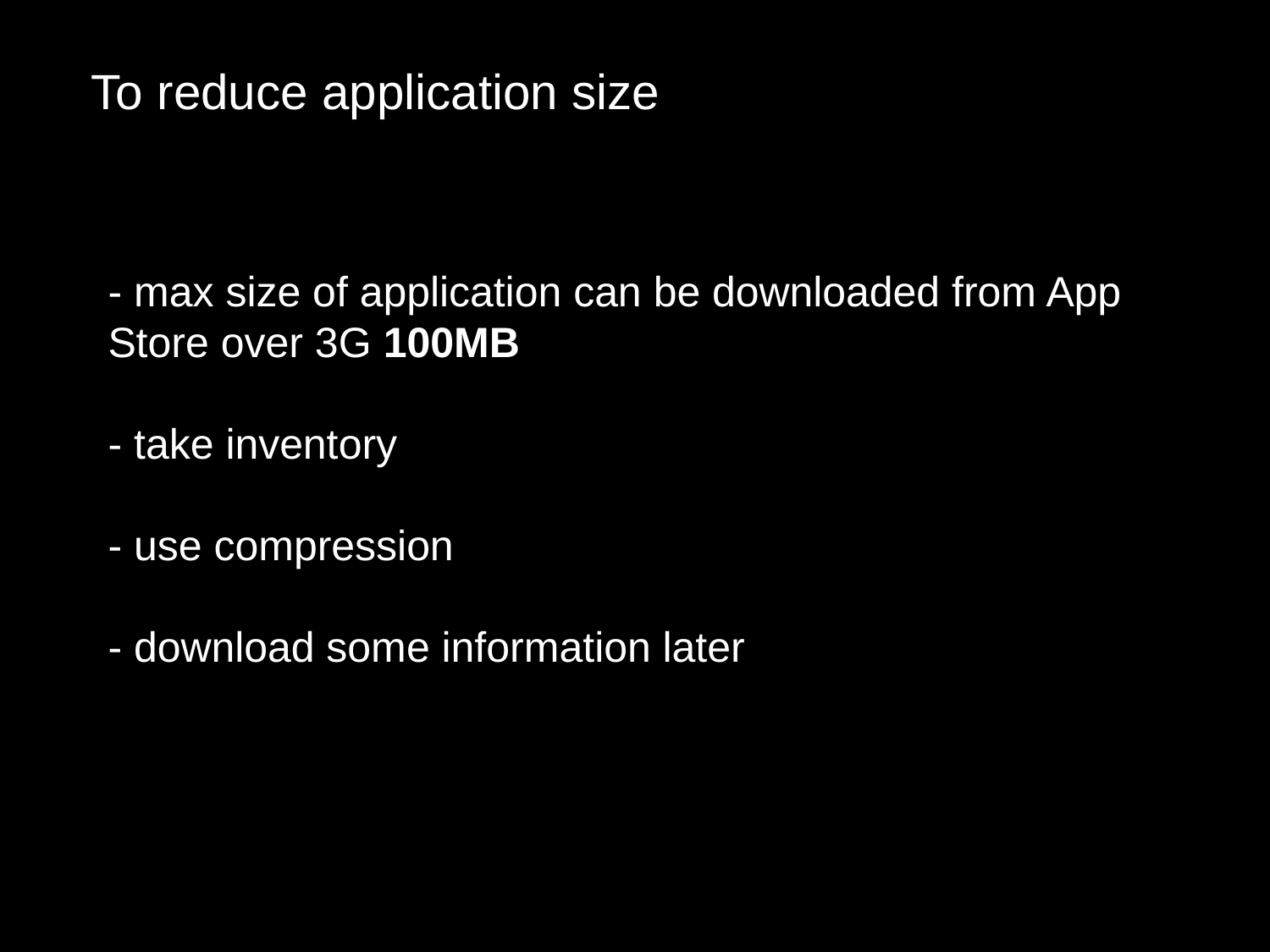

To reduce application size
# - max size of application can be downloaded from App Store over 3G 100MB - take inventory - use compression - download some information later